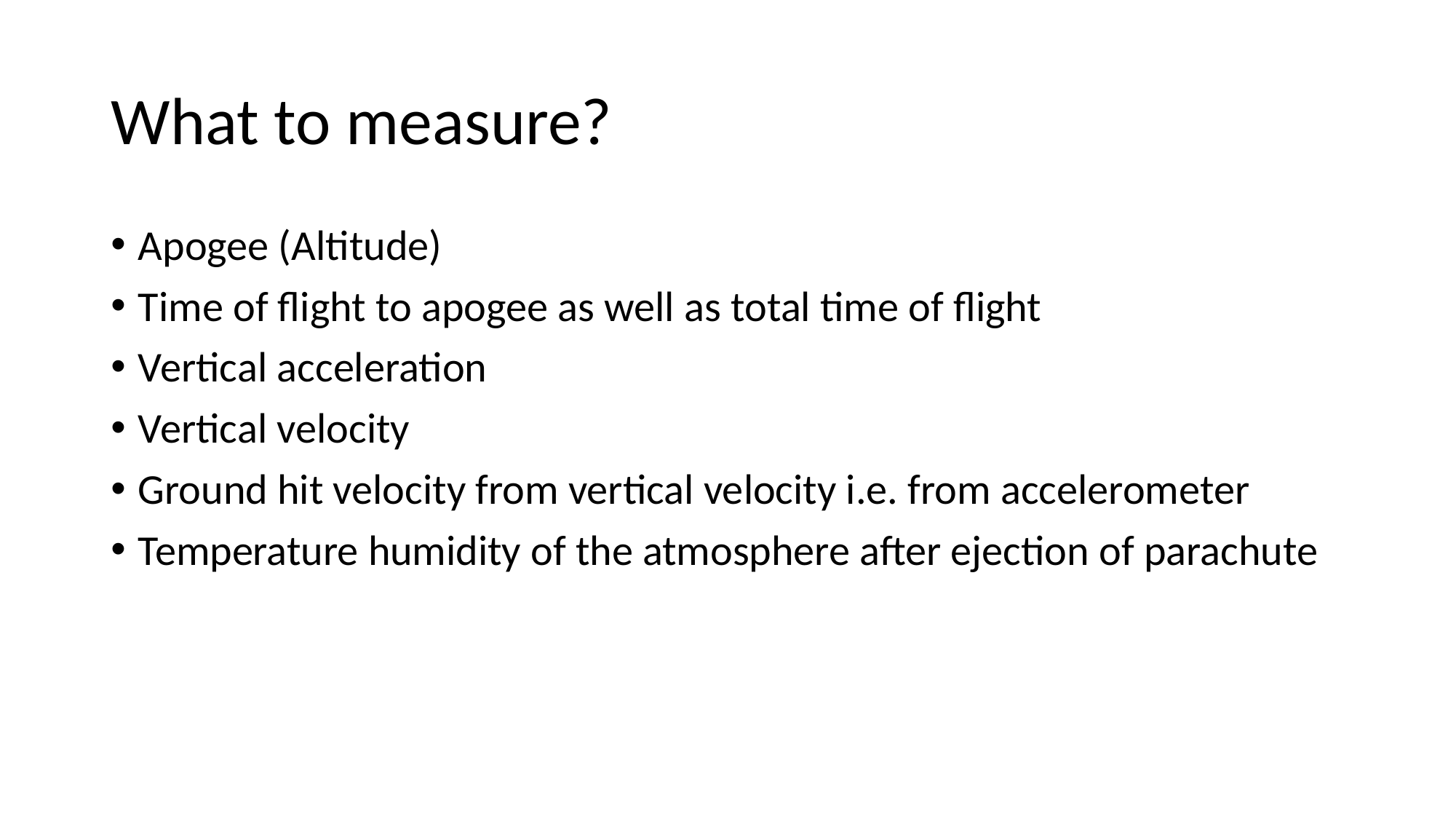

# What to measure?
Apogee (Altitude)
Time of flight to apogee as well as total time of flight
Vertical acceleration
Vertical velocity
Ground hit velocity from vertical velocity i.e. from accelerometer
Temperature humidity of the atmosphere after ejection of parachute